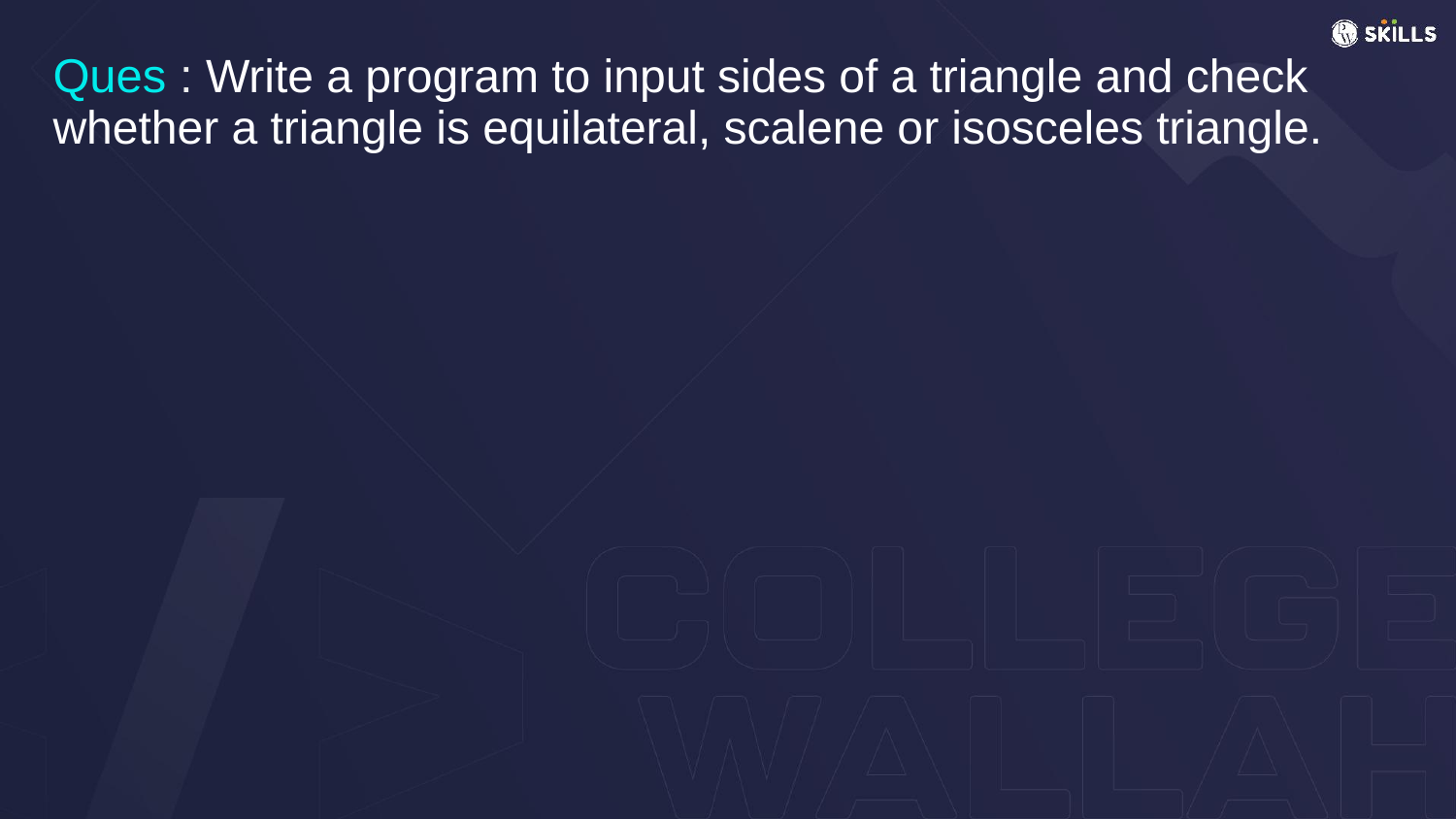

# Ques : Write a program to input sides of a triangle and check whether a triangle is equilateral, scalene or isosceles triangle.